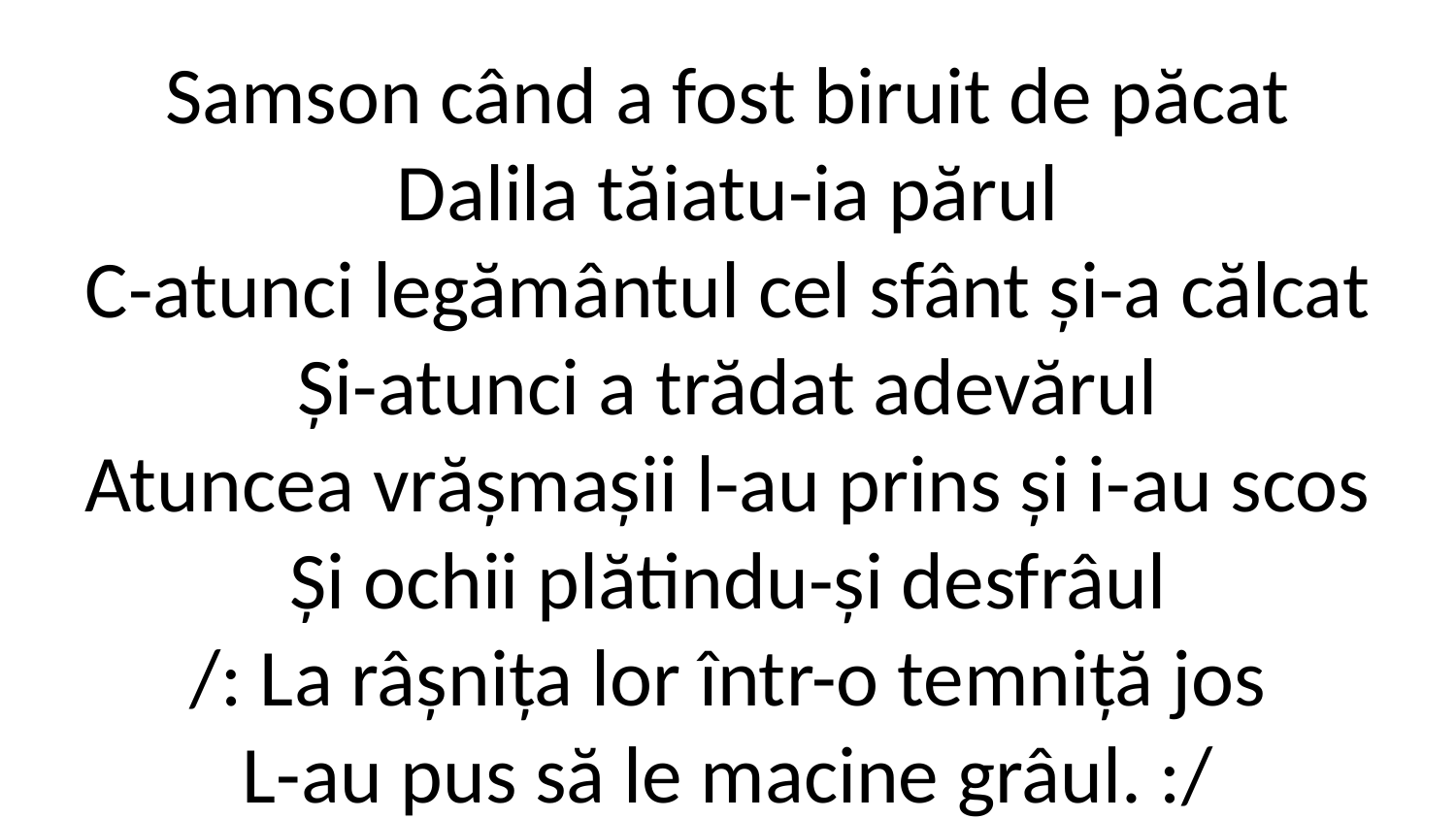

Samson când a fost biruit de păcat
Dalila tăiatu-ia părul
C-atunci legământul cel sfânt și-a călcat
Și-atunci a trădat adevărul
Atuncea vrășmașii l-au prins și i-au scos
Și ochii plătindu-și desfrâul
/: La râșnița lor într-o temniță jos
L-au pus să le macine grâul. :/